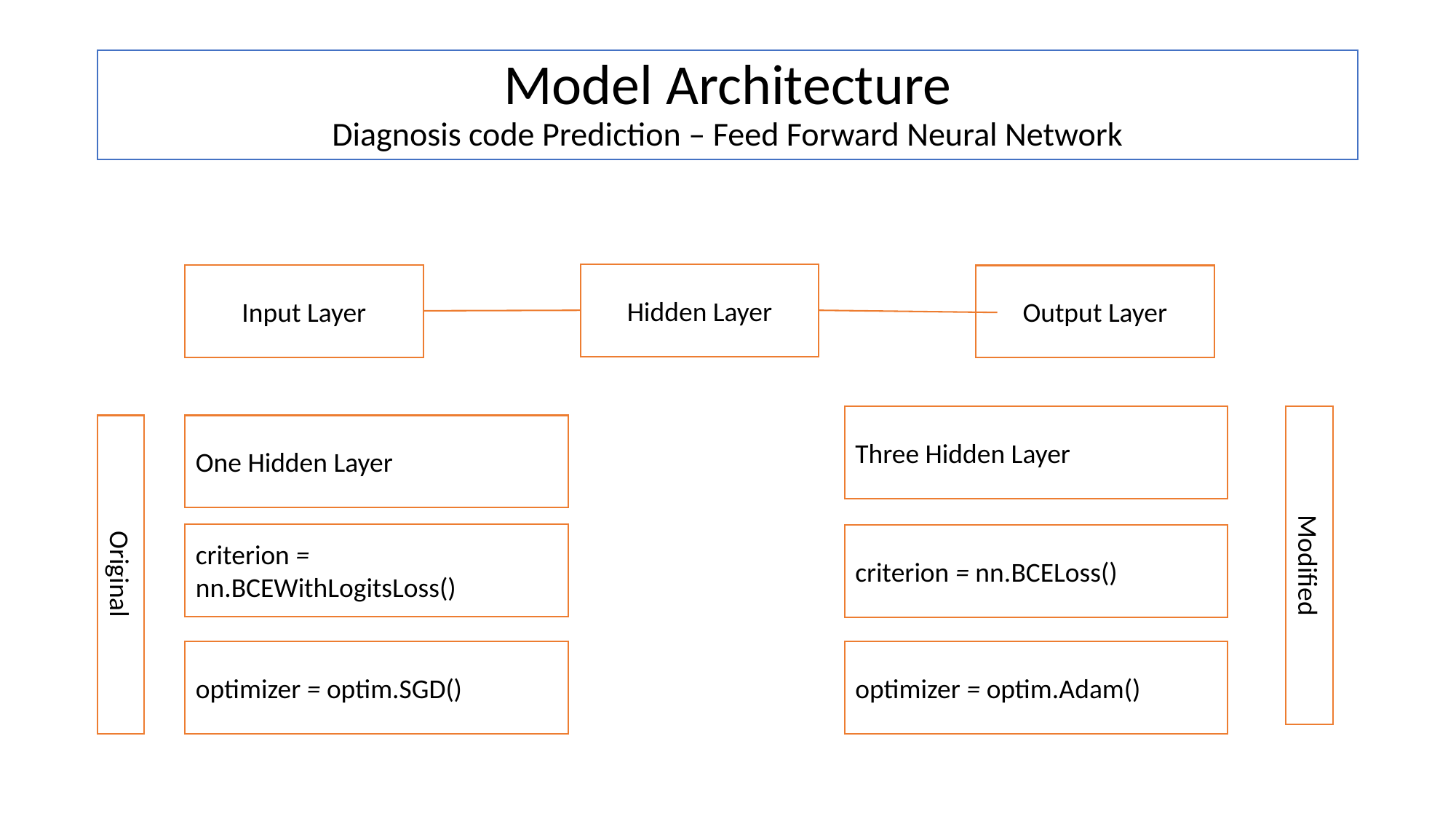

Model Architecture
Diagnosis code Prediction – Feed Forward Neural Network
Hidden Layer
Input Layer
Output Layer
Three Hidden Layer
Modified
Original
One Hidden Layer
criterion = nn.BCEWithLogitsLoss()
criterion = nn.BCELoss()
optimizer = optim.Adam()
optimizer = optim.SGD()